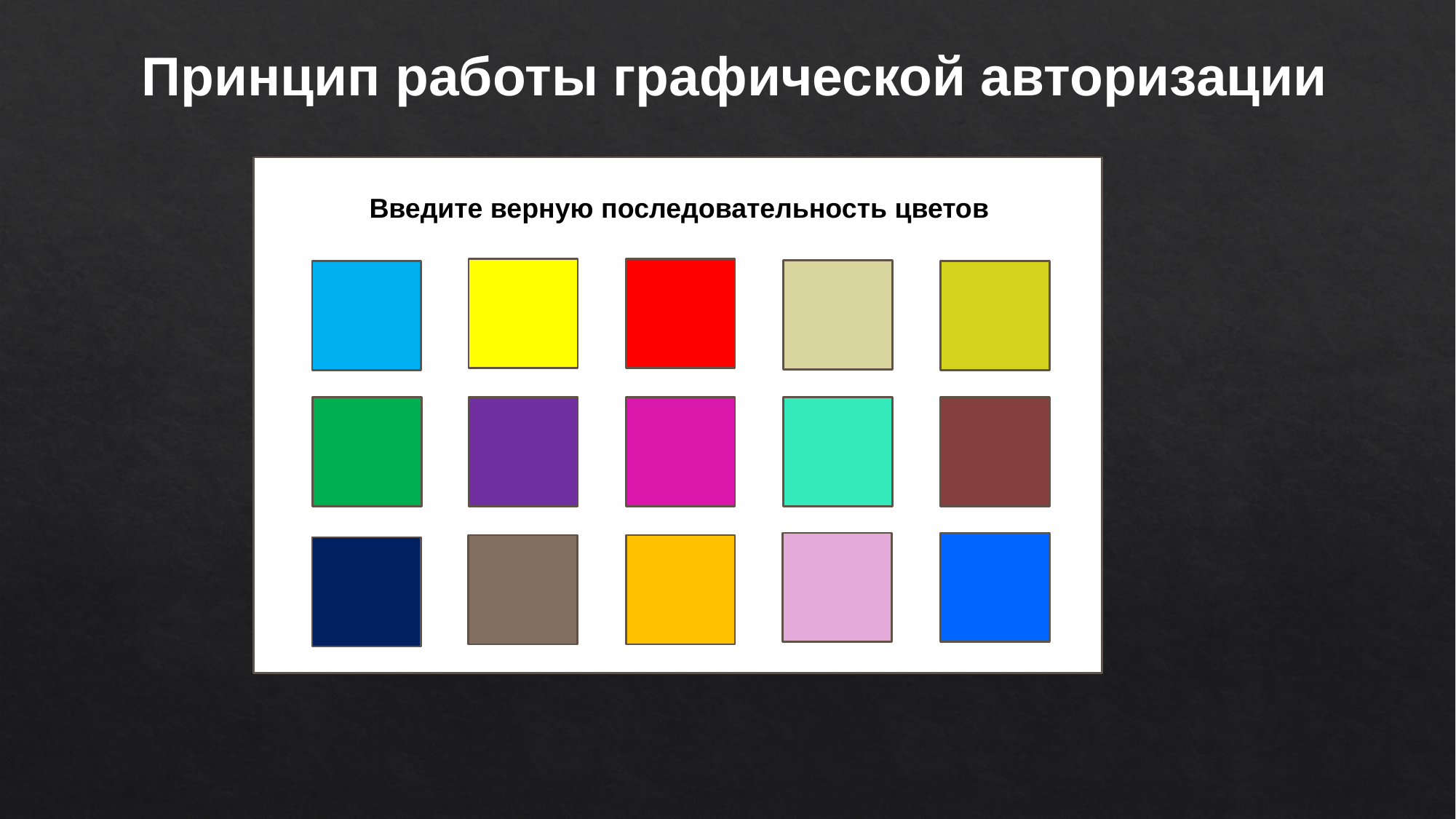

Принцип работы графической авторизации
Вв
Введите верную последовательность цветов